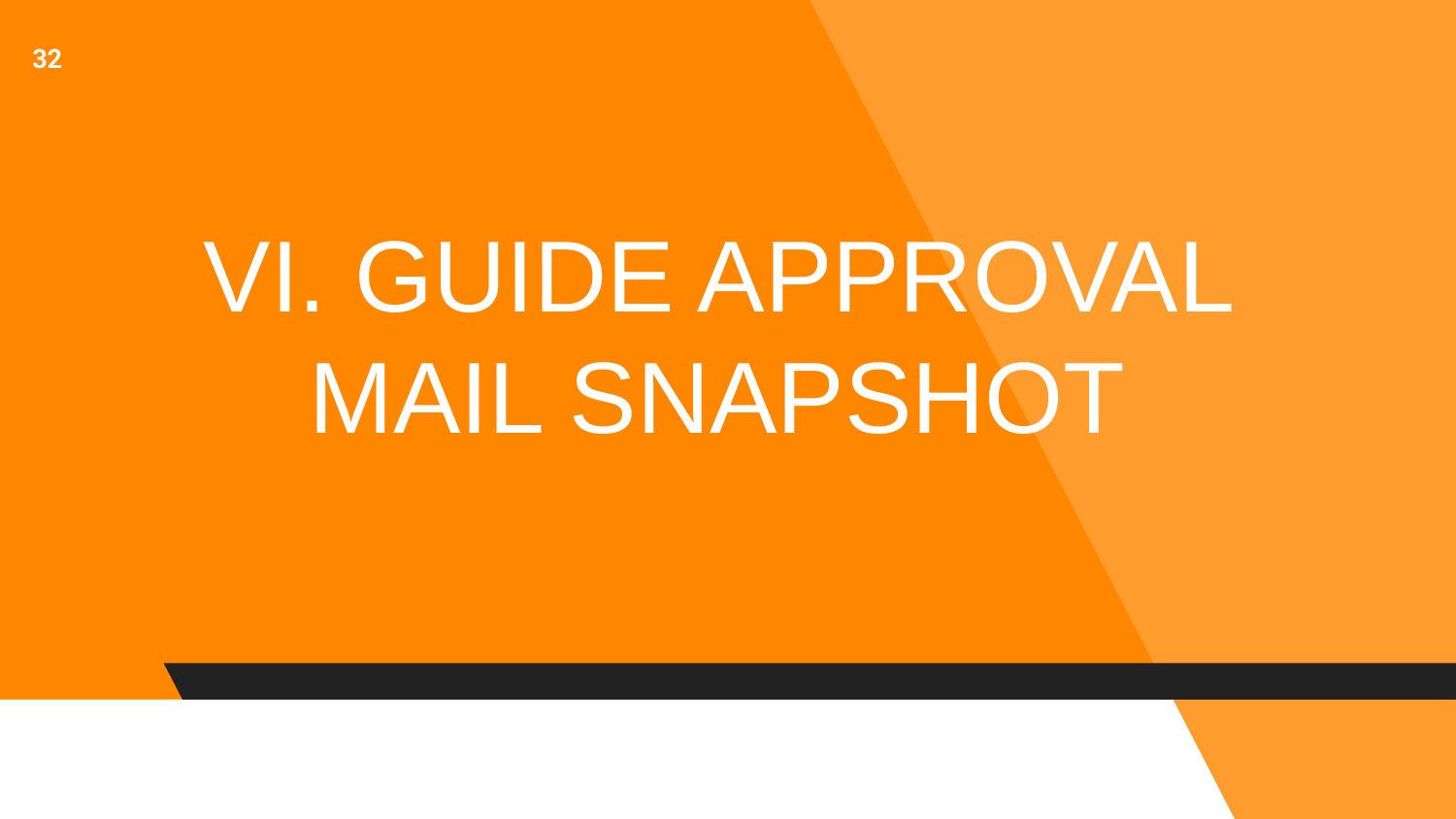

32
# VI. GUIDE APPROVAL MAIL SNAPSHOT